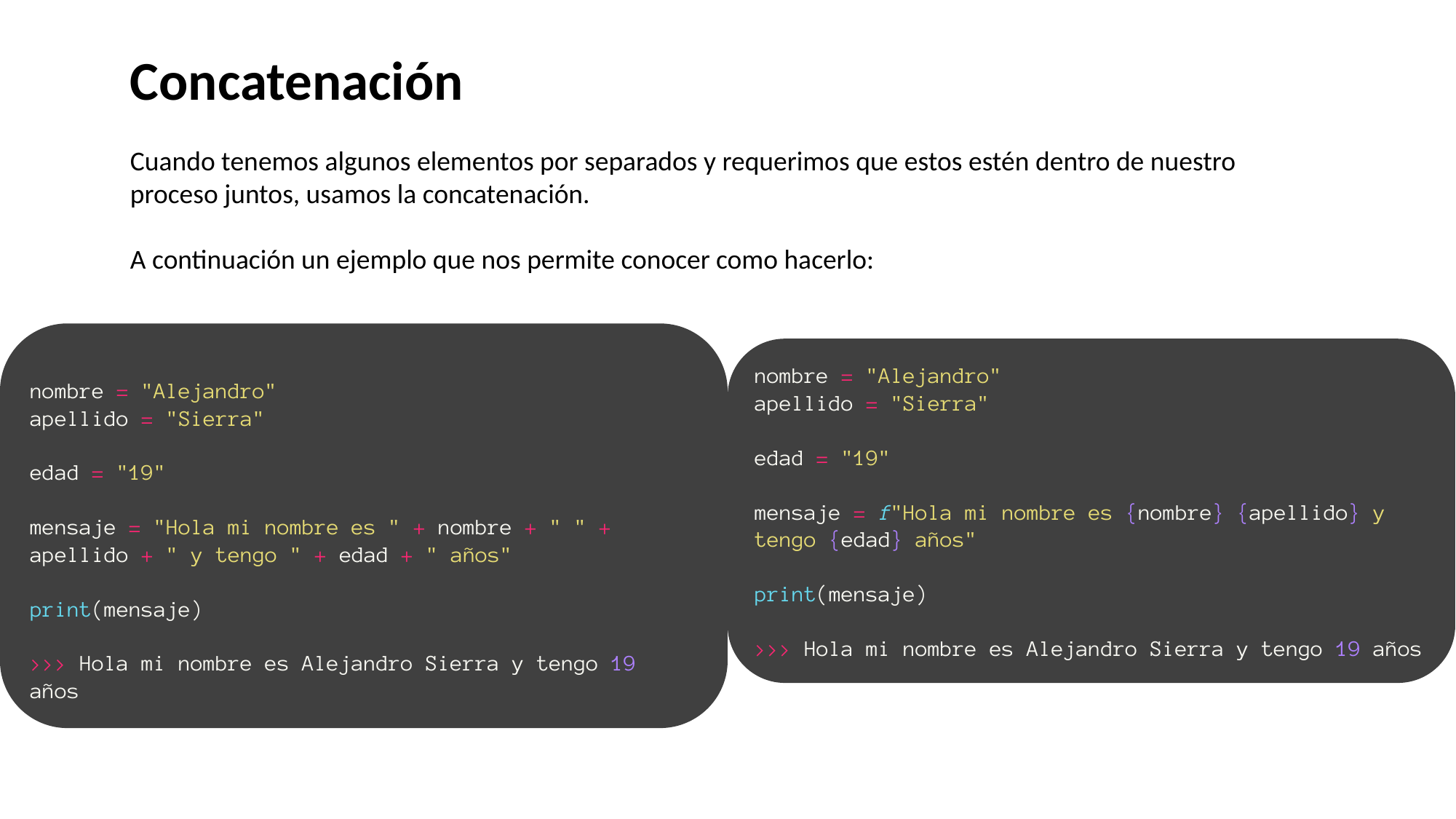

Concatenación

Cuando tenemos algunos elementos por separados y requerimos que estos estén dentro de nuestro proceso juntos, usamos la concatenación.
A continuación un ejemplo que nos permite conocer como hacerlo:
nombre = "Alejandro"
apellido = "Sierra"
edad = "19"
mensaje = "Hola mi nombre es " + nombre + " " + apellido + " y tengo " + edad + " años"
print(mensaje)
>>> Hola mi nombre es Alejandro Sierra y tengo 19 años
nombre = "Alejandro"
apellido = "Sierra"
edad = "19"
mensaje = f"Hola mi nombre es {nombre} {apellido} y tengo {edad} años"
print(mensaje)
>>> Hola mi nombre es Alejandro Sierra y tengo 19 años